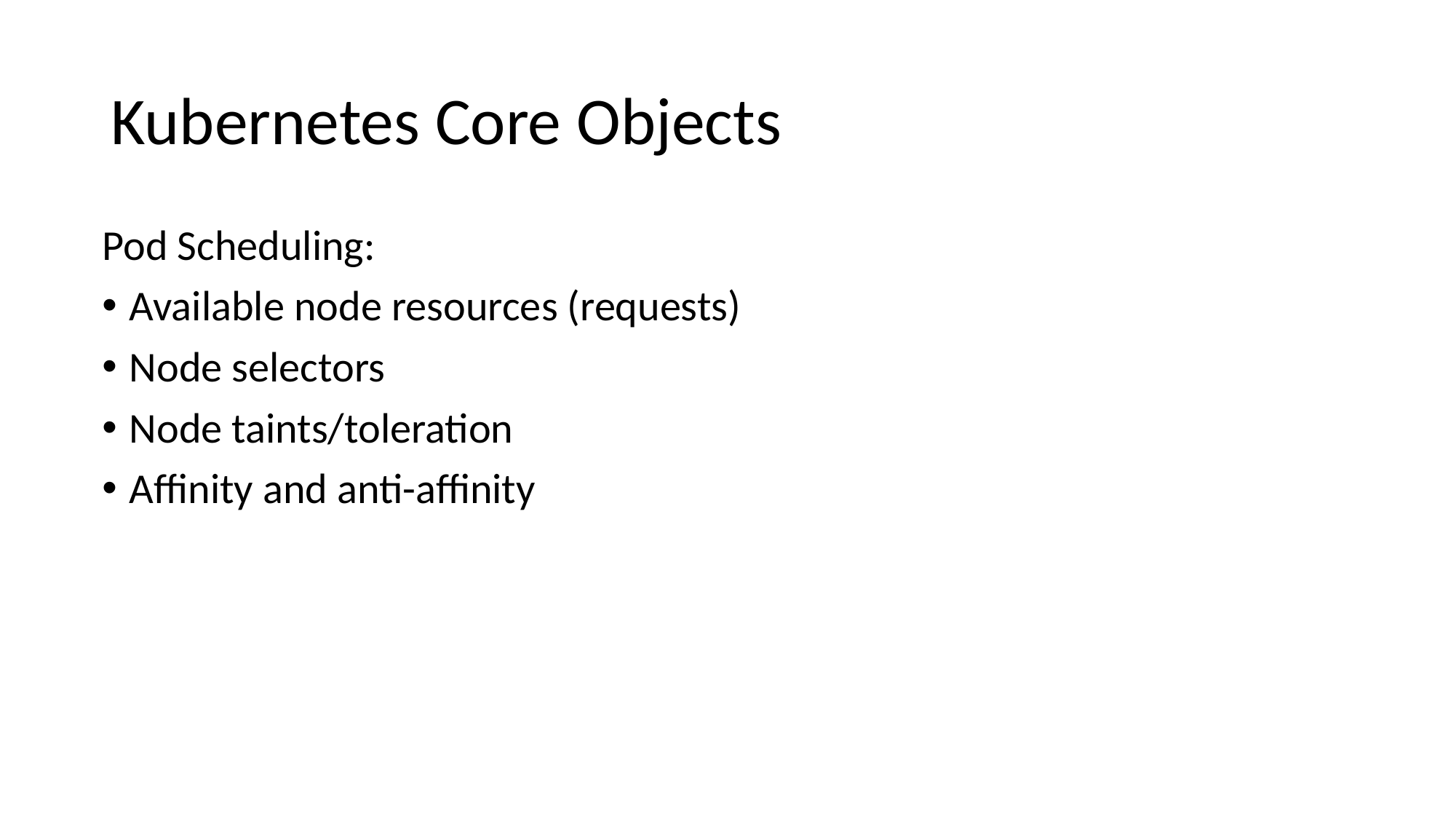

# Kubernetes Core Objects
Pod Scheduling:
Available node resources (requests)
Node selectors
Node taints/toleration
Affinity and anti-affinity